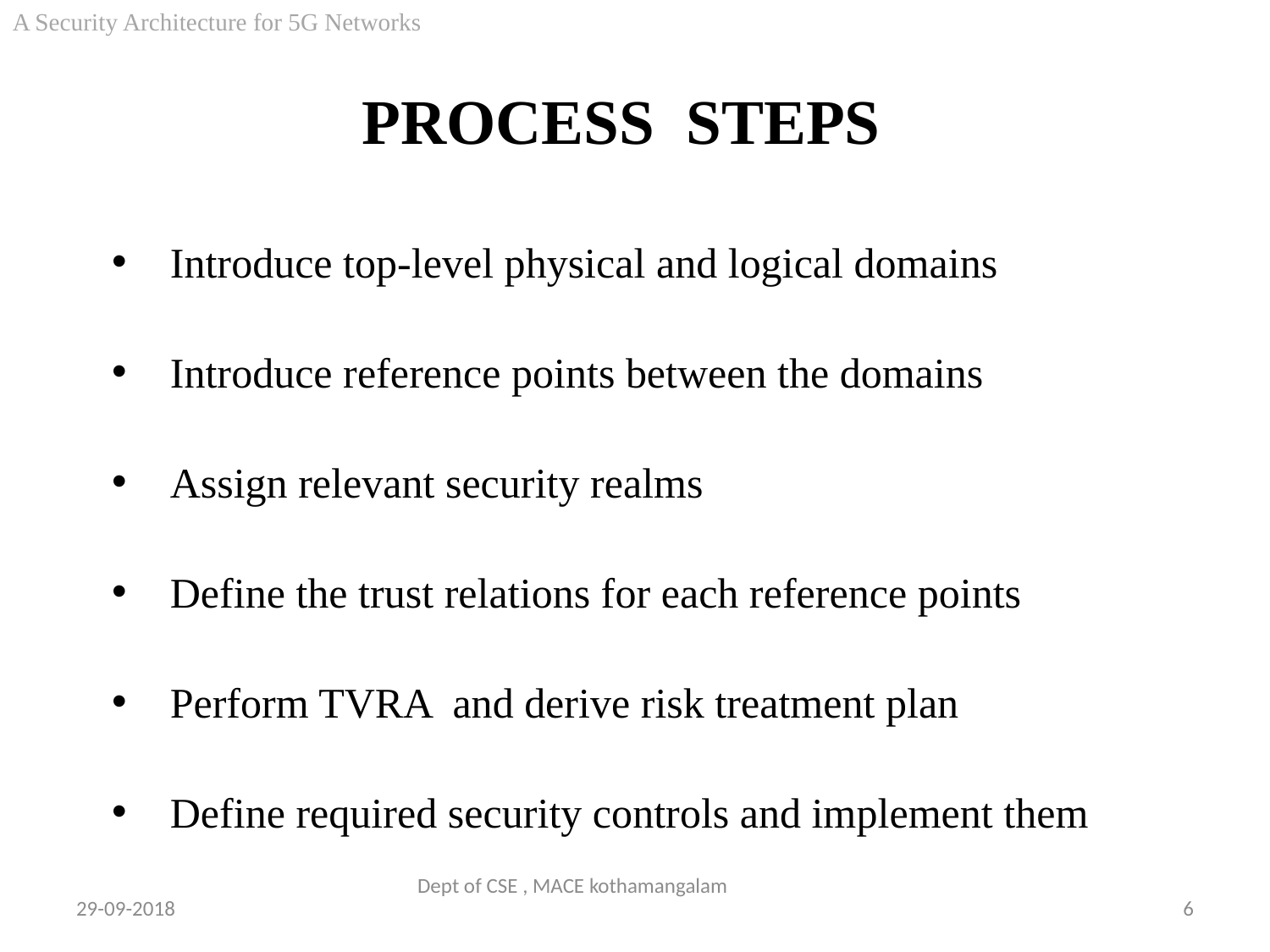

A Security Architecture for 5G Networks
# PROCESS  STEPS
 Introduce top-level physical and logical domains
 Introduce reference points between the domains
 Assign relevant security realms
 Define the trust relations for each reference points
 Perform TVRA  and derive risk treatment plan
 Define required security controls and implement them
Dept of CSE , MACE kothamangalam
29-09-2018
6